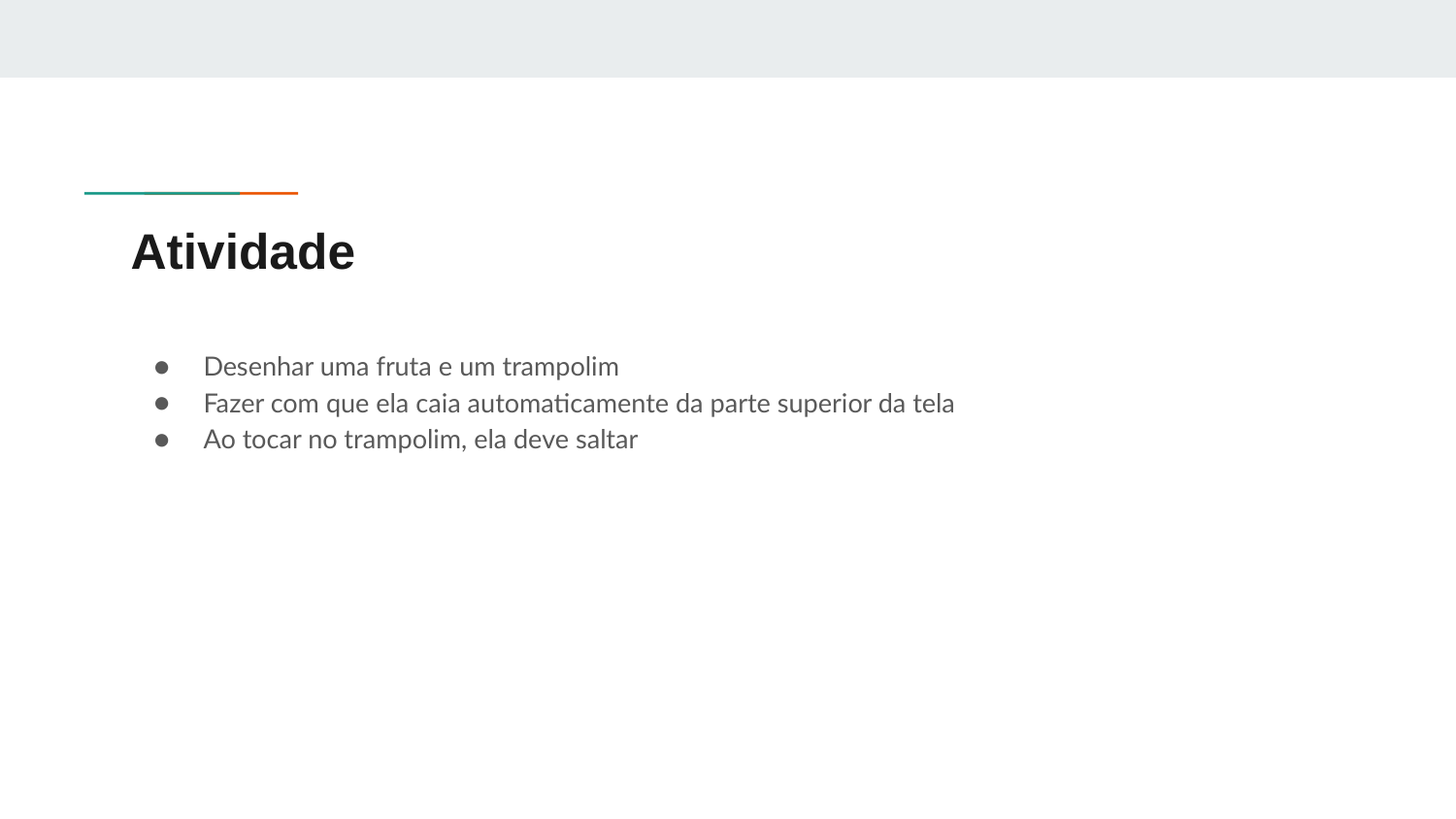

# Atividade
Desenhar uma fruta e um trampolim
Fazer com que ela caia automaticamente da parte superior da tela
Ao tocar no trampolim, ela deve saltar